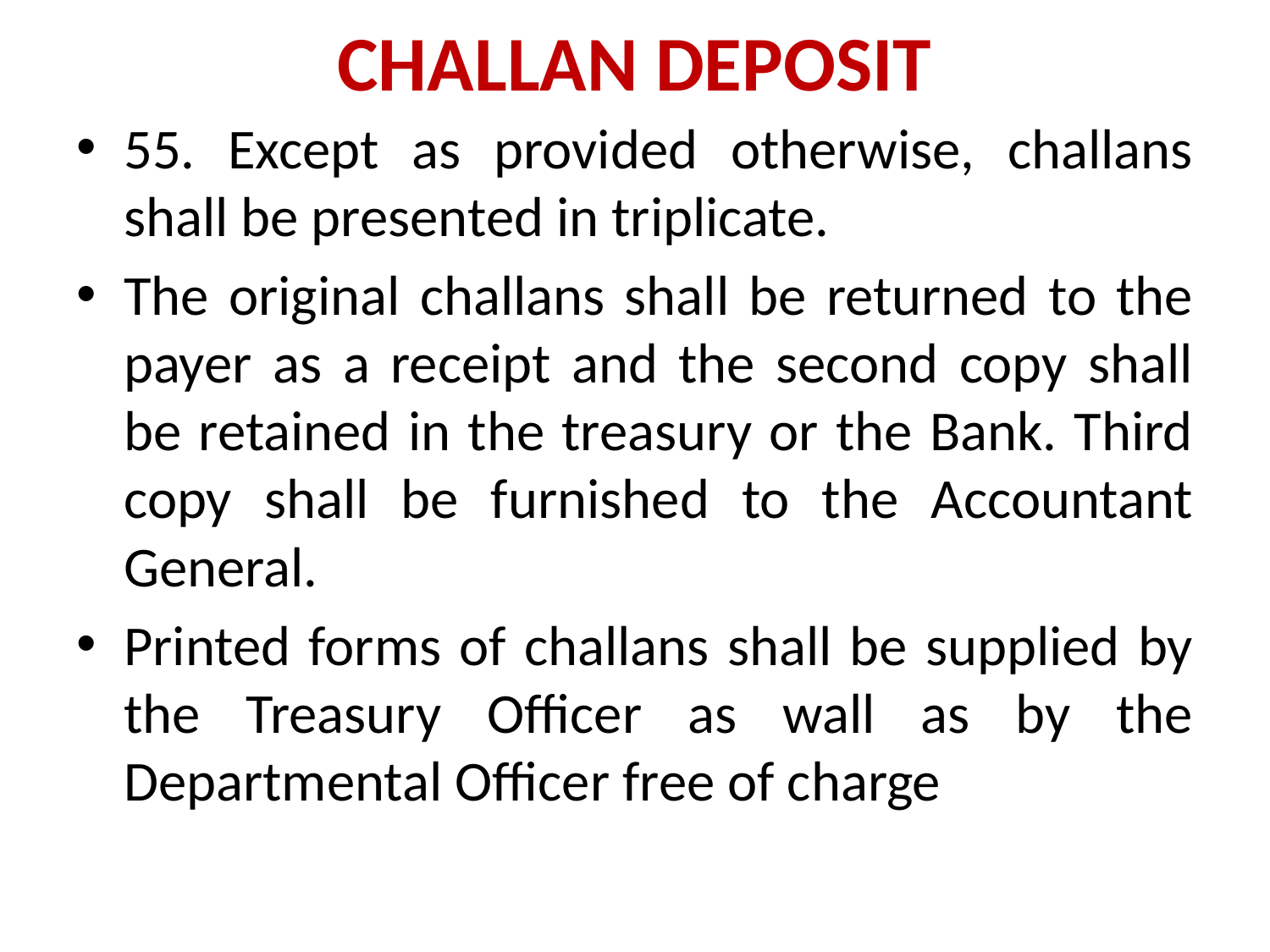

# CHALLAN DEPOSIT
55. Except as provided otherwise, challans shall be presented in triplicate.
The original challans shall be returned to the payer as a receipt and the second copy shall be retained in the treasury or the Bank. Third copy shall be furnished to the Accountant General.
Printed forms of challans shall be supplied by the Treasury Officer as wall as by the Departmental Officer free of charge